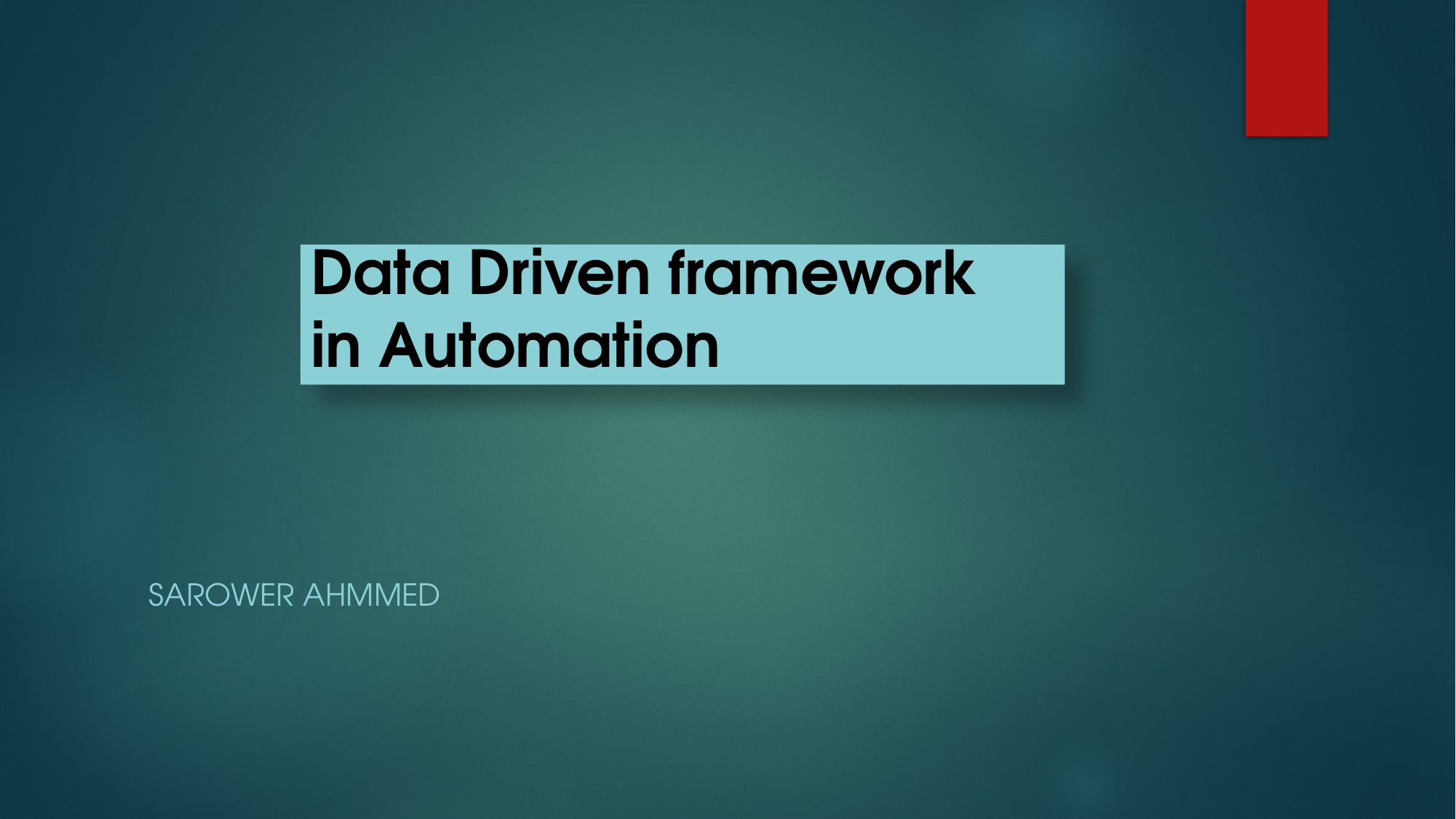

# Data Driven framework in Automation
SAROWER AHMMED